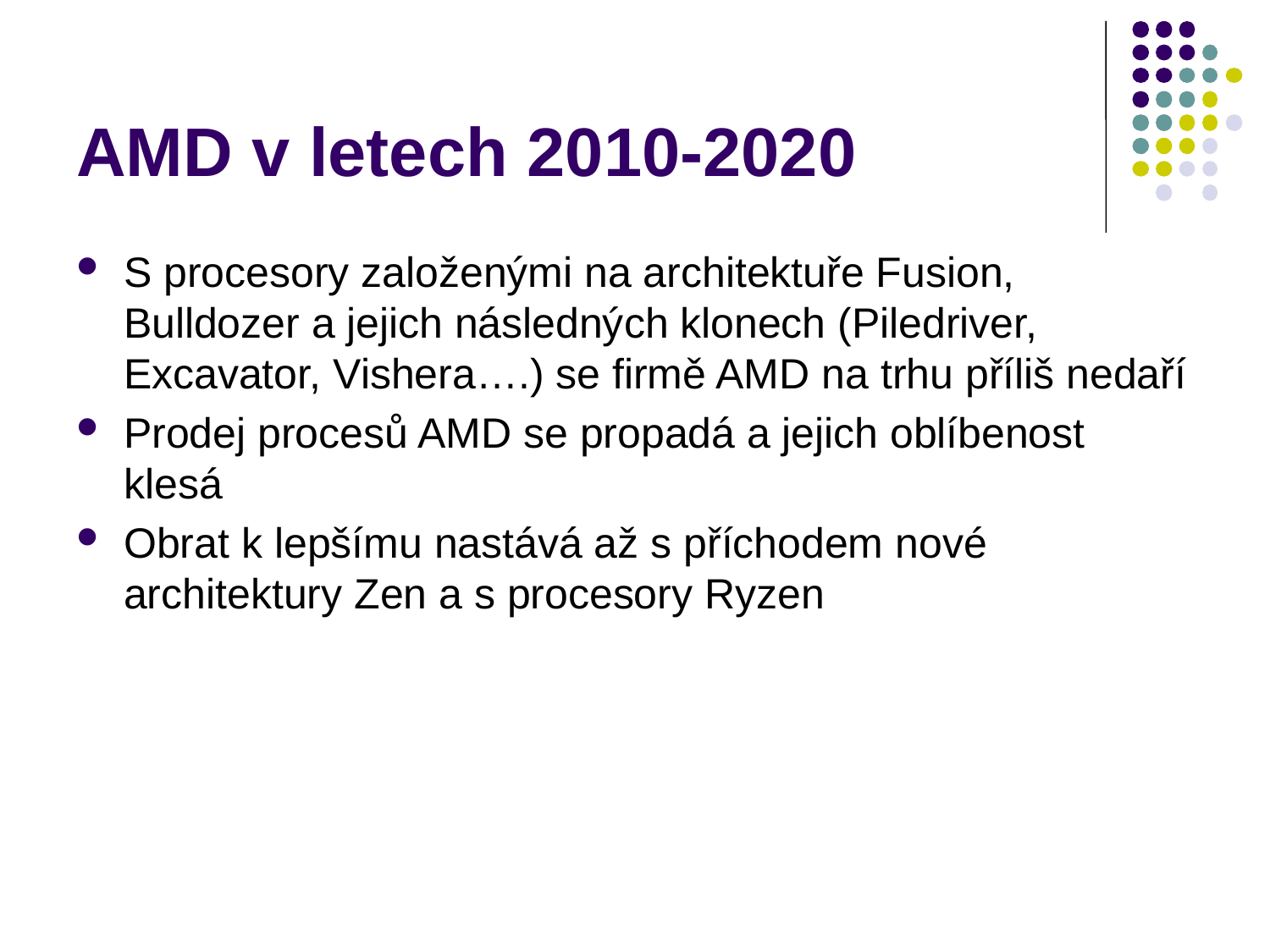

# AMD v letech 2010-2020
S procesory založenými na architektuře Fusion, Bulldozer a jejich následných klonech (Piledriver, Excavator, Vishera….) se firmě AMD na trhu příliš nedaří
Prodej procesů AMD se propadá a jejich oblíbenost klesá
Obrat k lepšímu nastává až s příchodem nové architektury Zen a s procesory Ryzen